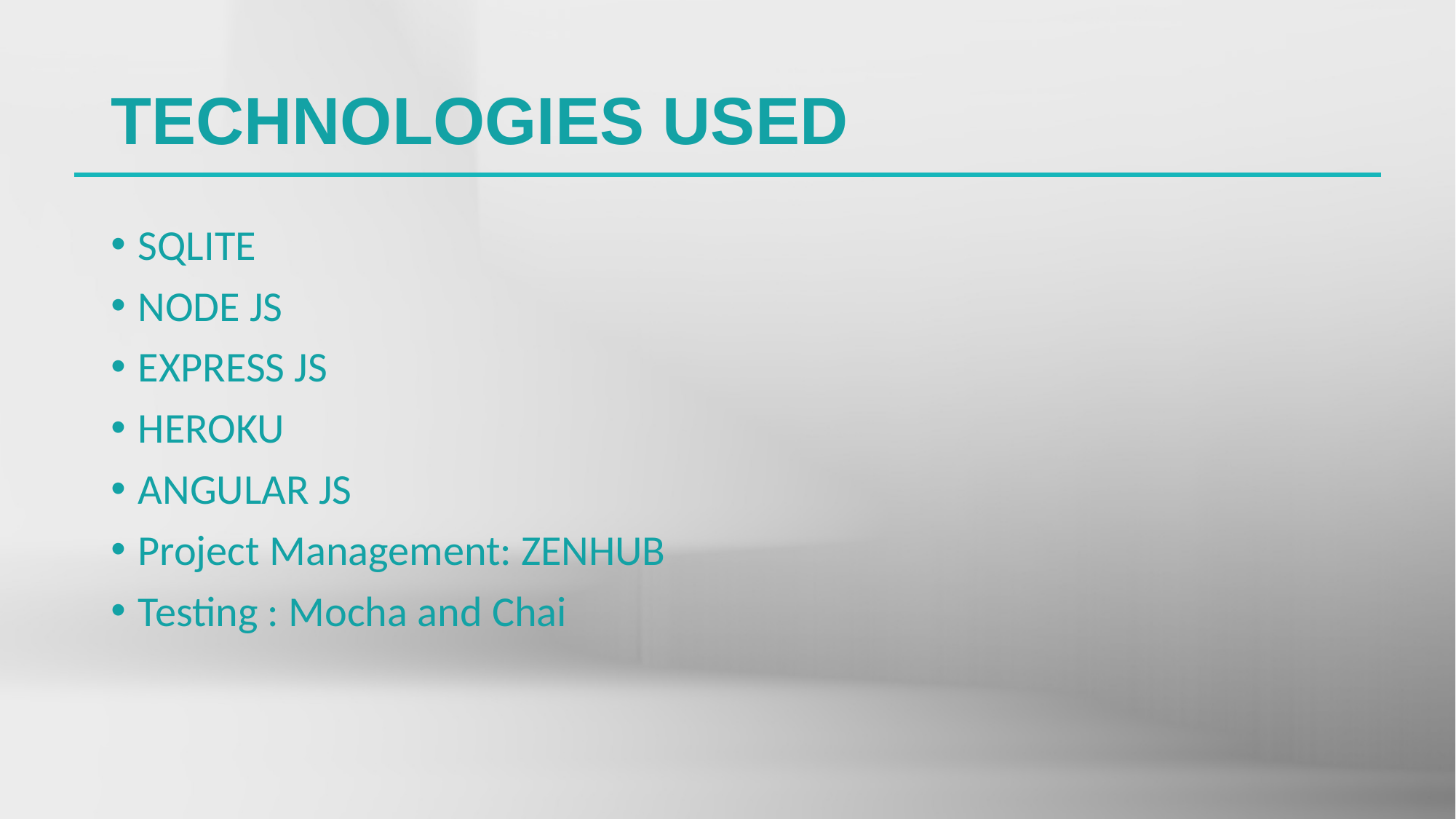

# TECHNOLOGIES USED
SQLITE
NODE JS
EXPRESS JS
HEROKU
ANGULAR JS
Project Management: ZENHUB
Testing : Mocha and Chai